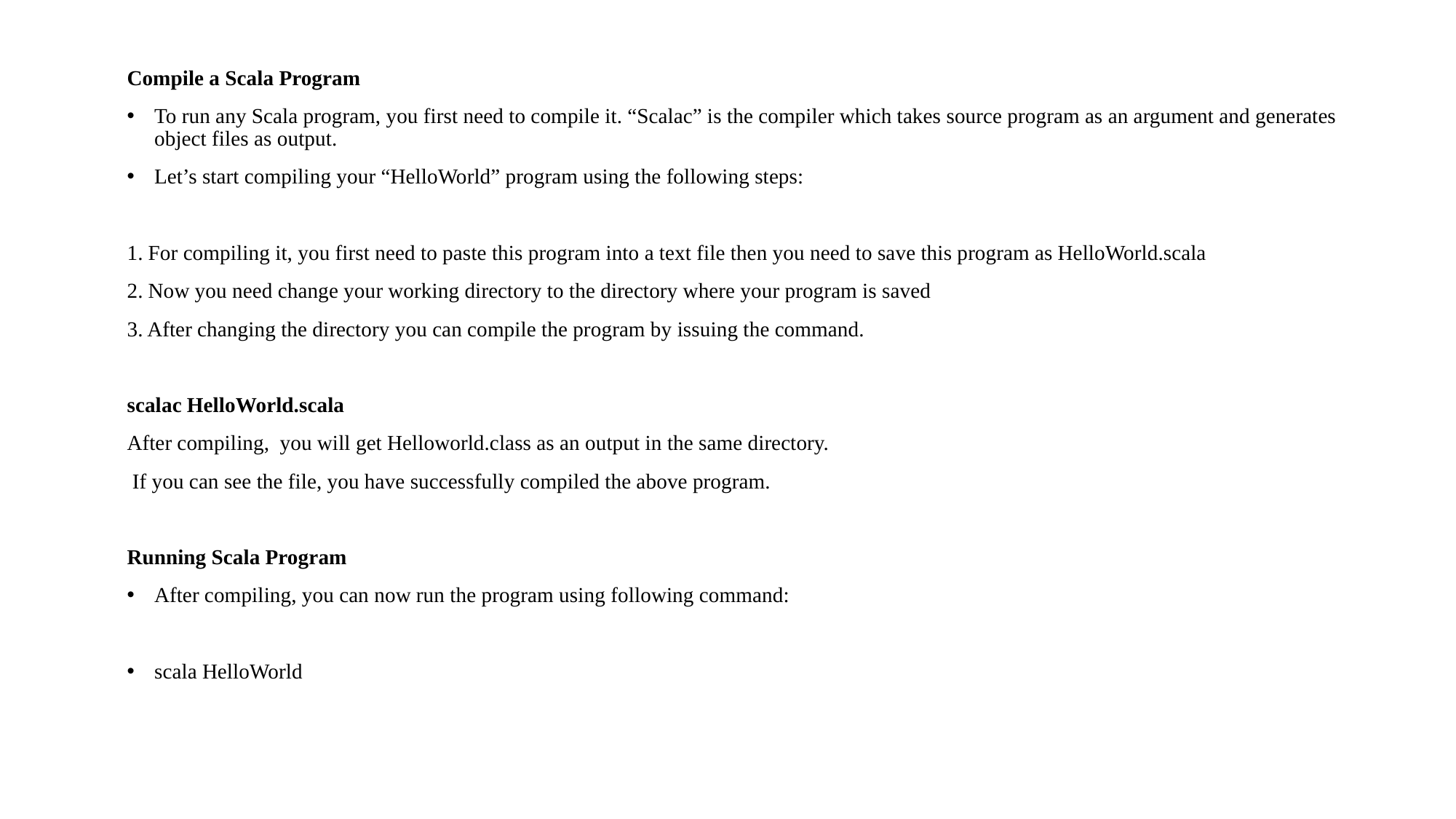

Compile a Scala Program
To run any Scala program, you first need to compile it. “Scalac” is the compiler which takes source program as an argument and generates object files as output.
Let’s start compiling your “HelloWorld” program using the following steps:

1. For compiling it, you first need to paste this program into a text file then you need to save this program as HelloWorld.scala
2. Now you need change your working directory to the directory where your program is saved
3. After changing the directory you can compile the program by issuing the command.

scalac HelloWorld.scala
After compiling,  you will get Helloworld.class as an output in the same directory.
 If you can see the file, you have successfully compiled the above program.

Running Scala Program
After compiling, you can now run the program using following command:

scala HelloWorld